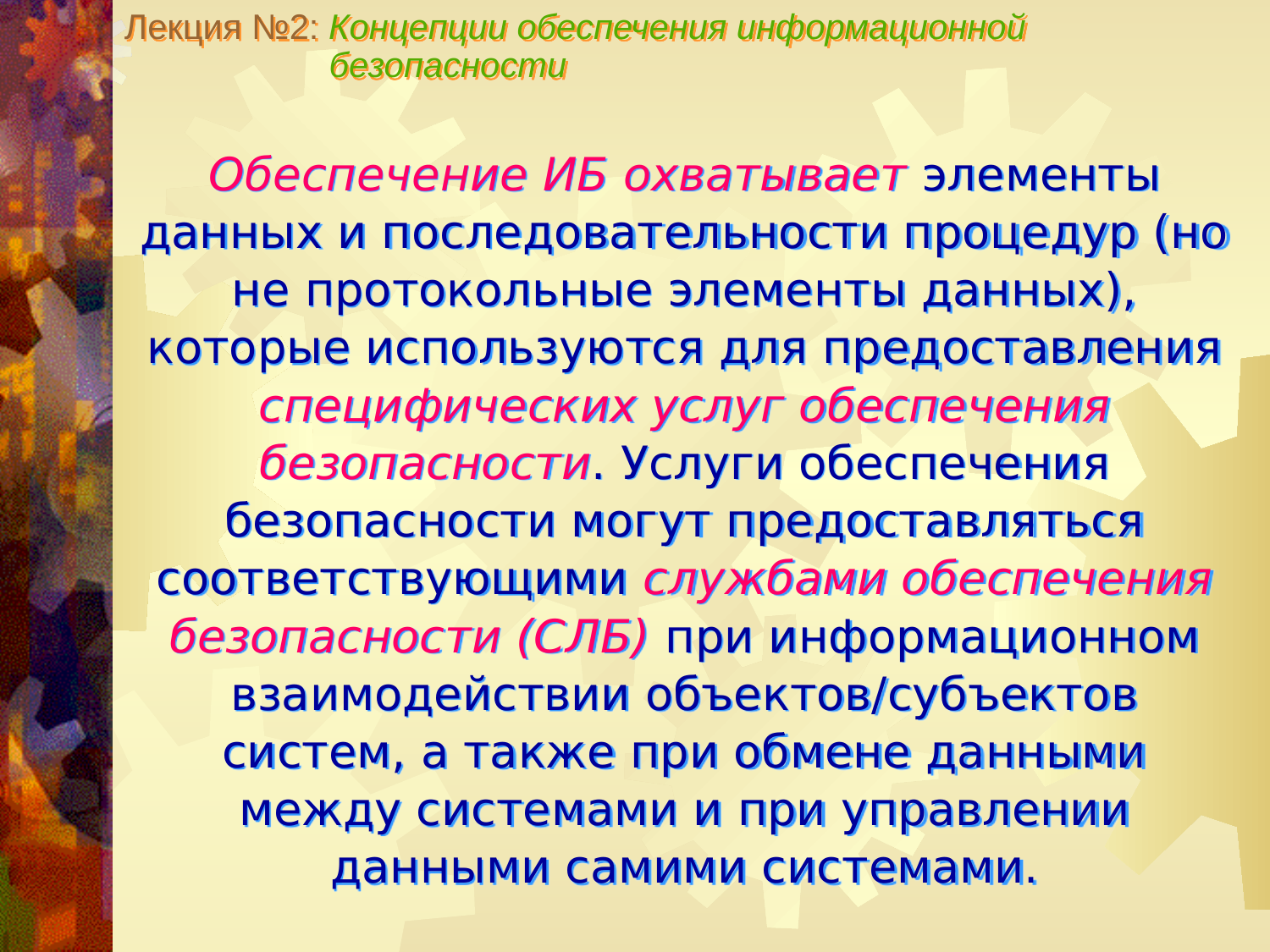

Лекция №2: Концепции обеспечения информационной
                       безопасности
Обеспечение ИБ охватывает элементы данных и последовательности процедур (но не протокольные элементы данных), которые используются для предоставления специфических услуг обеспечения безопасности. Услуги обеспечения безопасности могут предоставляться соответствующими службами обеспечения безопасности (СЛБ) при информационном взаимодействии объектов/субъектов систем, а также при обмене данными между системами и при управлении данными самими системами.